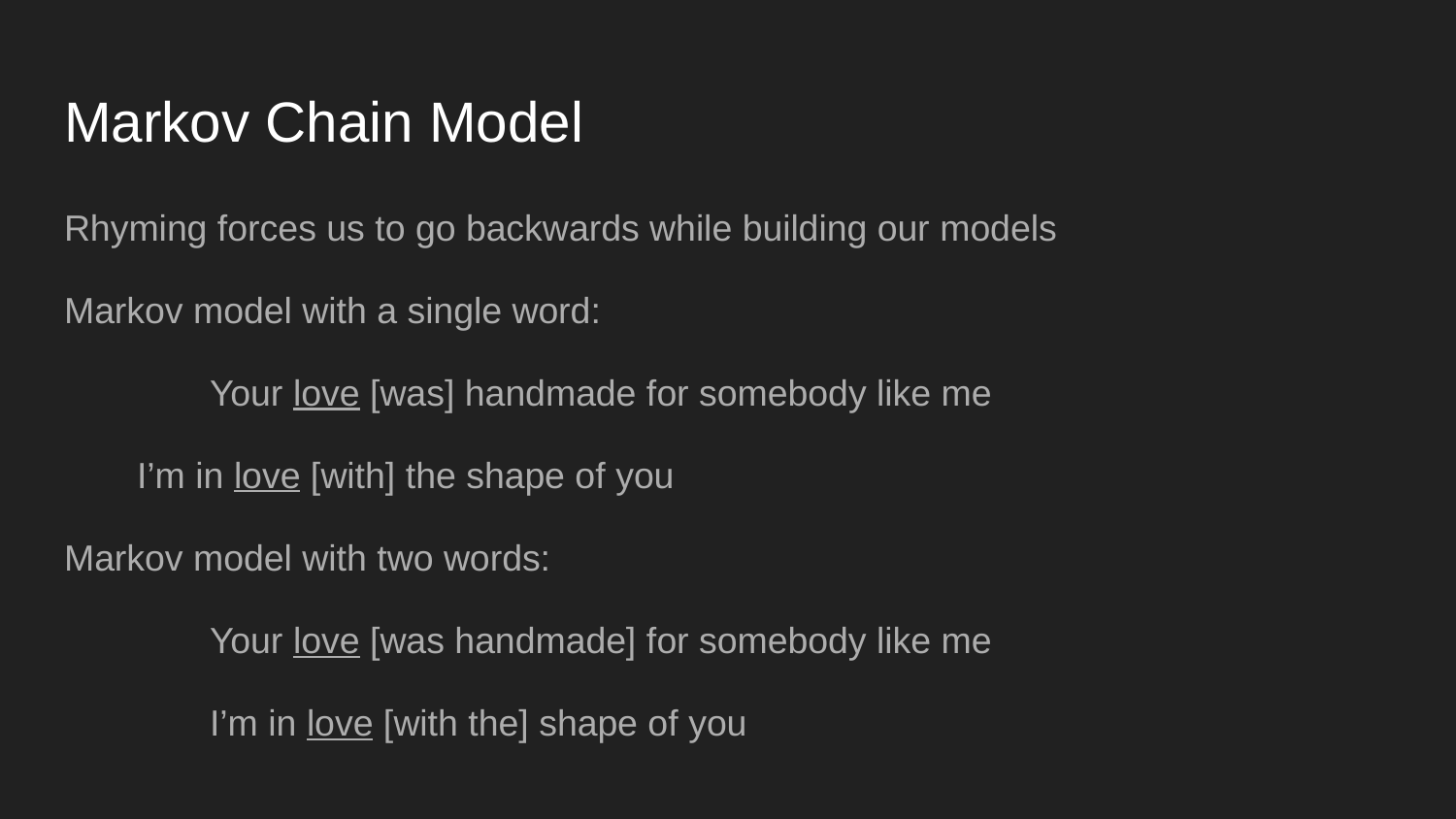

# Markov Chain Model
Rhyming forces us to go backwards while building our models
Markov model with a single word:
	Your love [was] handmade for somebody like me
I’m in love [with] the shape of you
Markov model with two words:
	Your love [was handmade] for somebody like me
	I’m in love [with the] shape of you